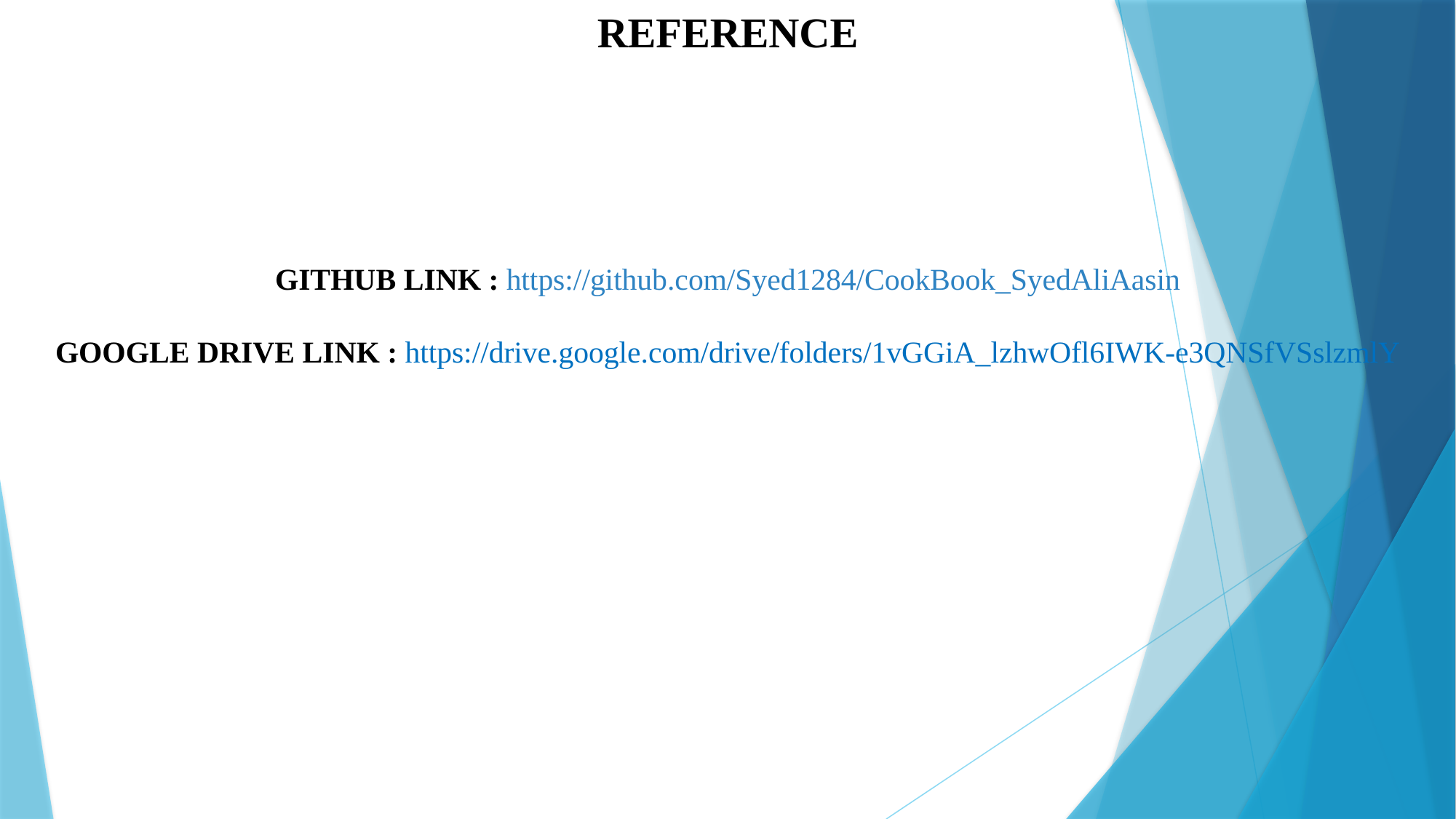

# REFERENCE GITHUB LINK : https://github.com/Syed1284/CookBook_SyedAliAasin GOOGLE DRIVE LINK : https://drive.google.com/drive/folders/1vGGiA_lzhwOfl6IWK-e3QNSfVSslzmlY